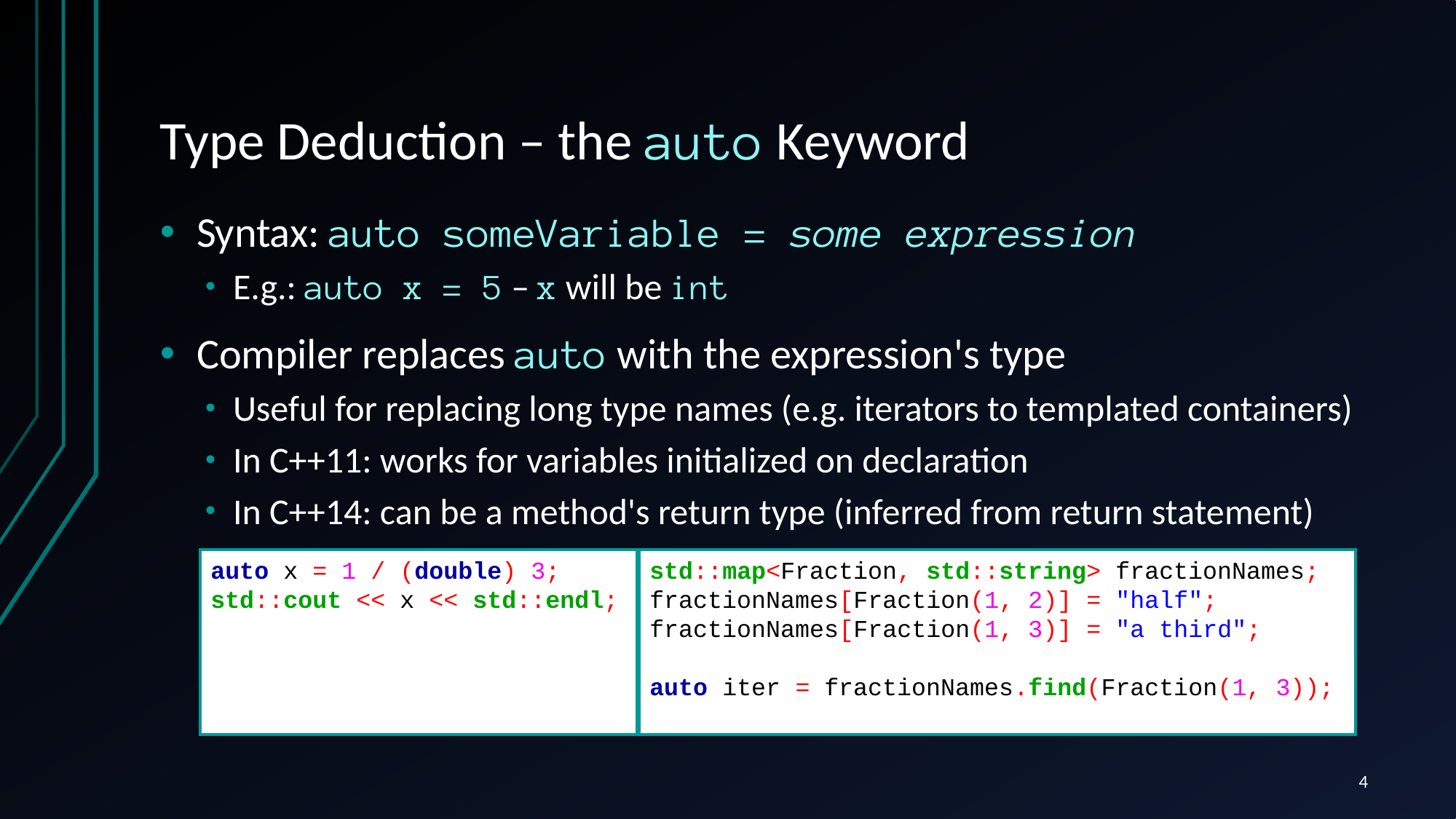

# Type Deduction – the auto Keyword
Syntax: auto someVariable = some expression
E.g.: auto x = 5 – x will be int
Compiler replaces auto with the expression's type
Useful for replacing long type names (e.g. iterators to templated containers)
In C++11: works for variables initialized on declaration
In C++14: can be a method's return type (inferred from return statement)

auto x = 1 / (double) 3;
std::cout << x << std::endl;

std::map<Fraction, std::string> fractionNames;
fractionNames[Fraction(1, 2)] = "half";
fractionNames[Fraction(1, 3)] = "a third";

auto iter = fractionNames.find(Fraction(1, 3));

4